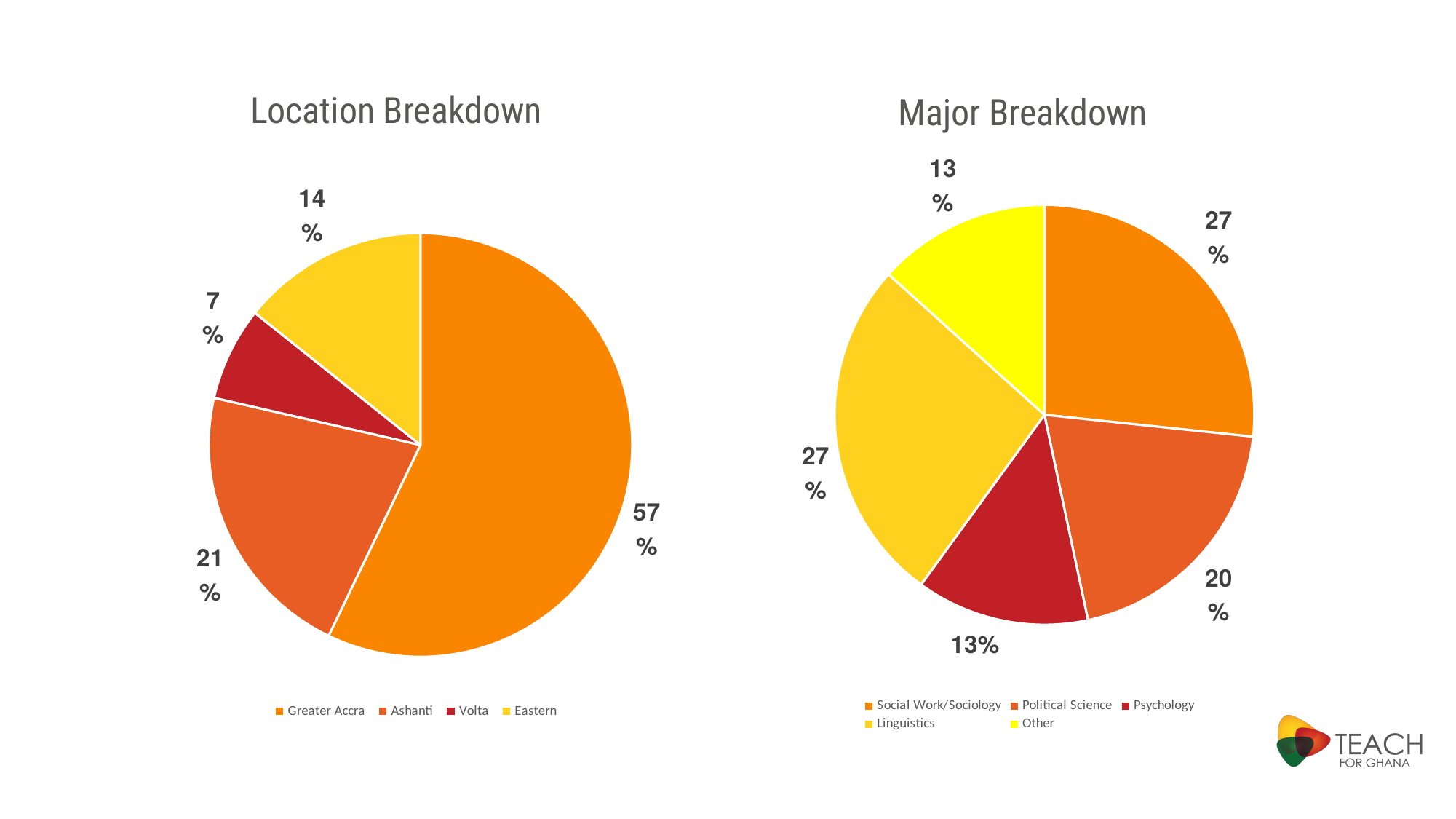

Location Breakdown

### Chart

| Category |  |
|---|---|
| Greater Accra | 8.0 |
| Ashanti | 3.0 |
| Volta | 1.0 |
| Eastern | 2.0 |
Major Breakdown

### Chart

| Category |  |
|---|---|
| Social Work/Sociology | 4.0 |
| Political Science | 3.0 |
| Psychology | 2.0 |
| Linguistics | 4.0 |
| Other | 2.0 |